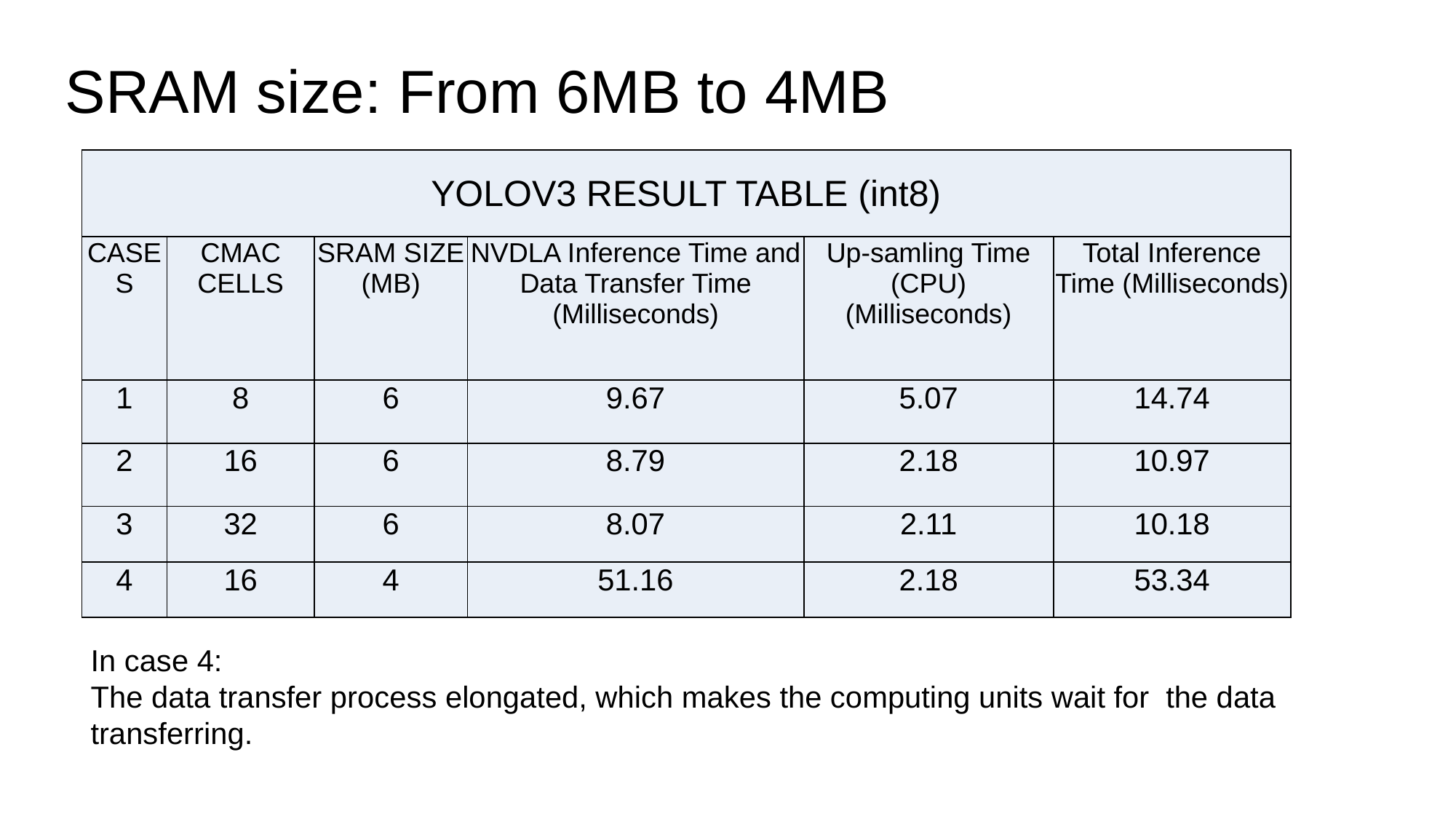

SRAM size: From 6MB to 4MB
| YOLOV3 RESULT TABLE (int8) |  |  |  |  |  |
| --- | --- | --- | --- | --- | --- |
| CASES | CMAC CELLS | SRAM SIZE (MB) | NVDLA Inference Time and Data Transfer Time (Milliseconds) | Up-samling Time (CPU) (Milliseconds) | Total Inference Time (Milliseconds) |
| 1 | 8 | 6 | 9.67 | 5.07 | 14.74 |
| 2 | 16 | 6 | 8.79 | 2.18 | 10.97 |
| 3 | 32 | 6 | 8.07 | 2.11 | 10.18 |
| 4 | 16 | 4 | 51.16 | 2.18 | 53.34 |
In case 4:
The data transfer process elongated, which makes the computing units wait for  the data transferring.